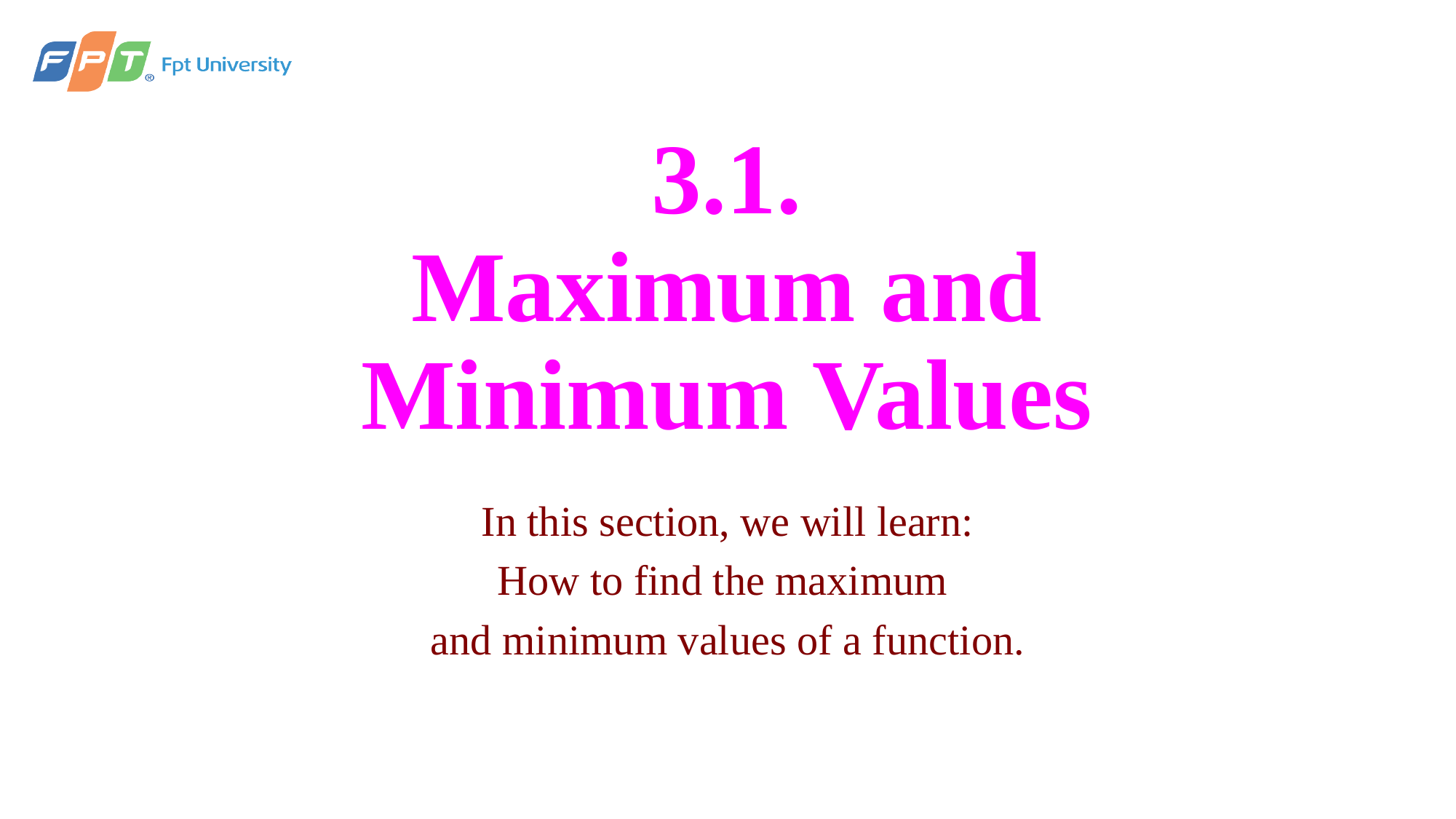

# 3.1. Maximum and Minimum Values
In this section, we will learn:
How to find the maximum
and minimum values of a function.